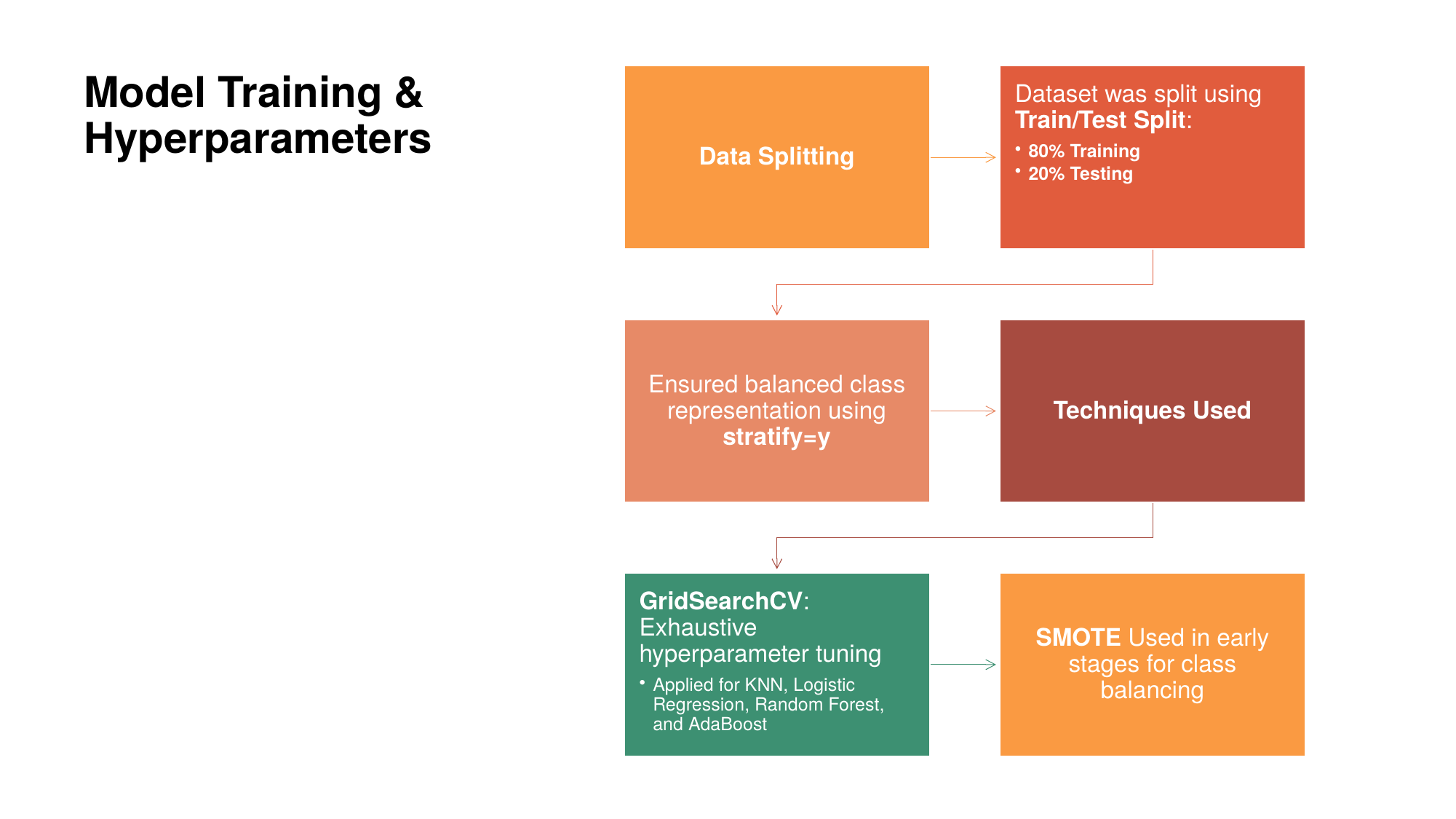

# Model Training & Hyperparameters

Data Splitting

Dataset was split using Train/Test Split:
80% Training
20% Testing

Ensured balanced class representation using stratify=y

Techniques Used

GridSearchCV: Exhaustive hyperparameter tuning
Applied for KNN, Logistic Regression, Random Forest, and AdaBoost
SMOTE Used in early stages for class balancing